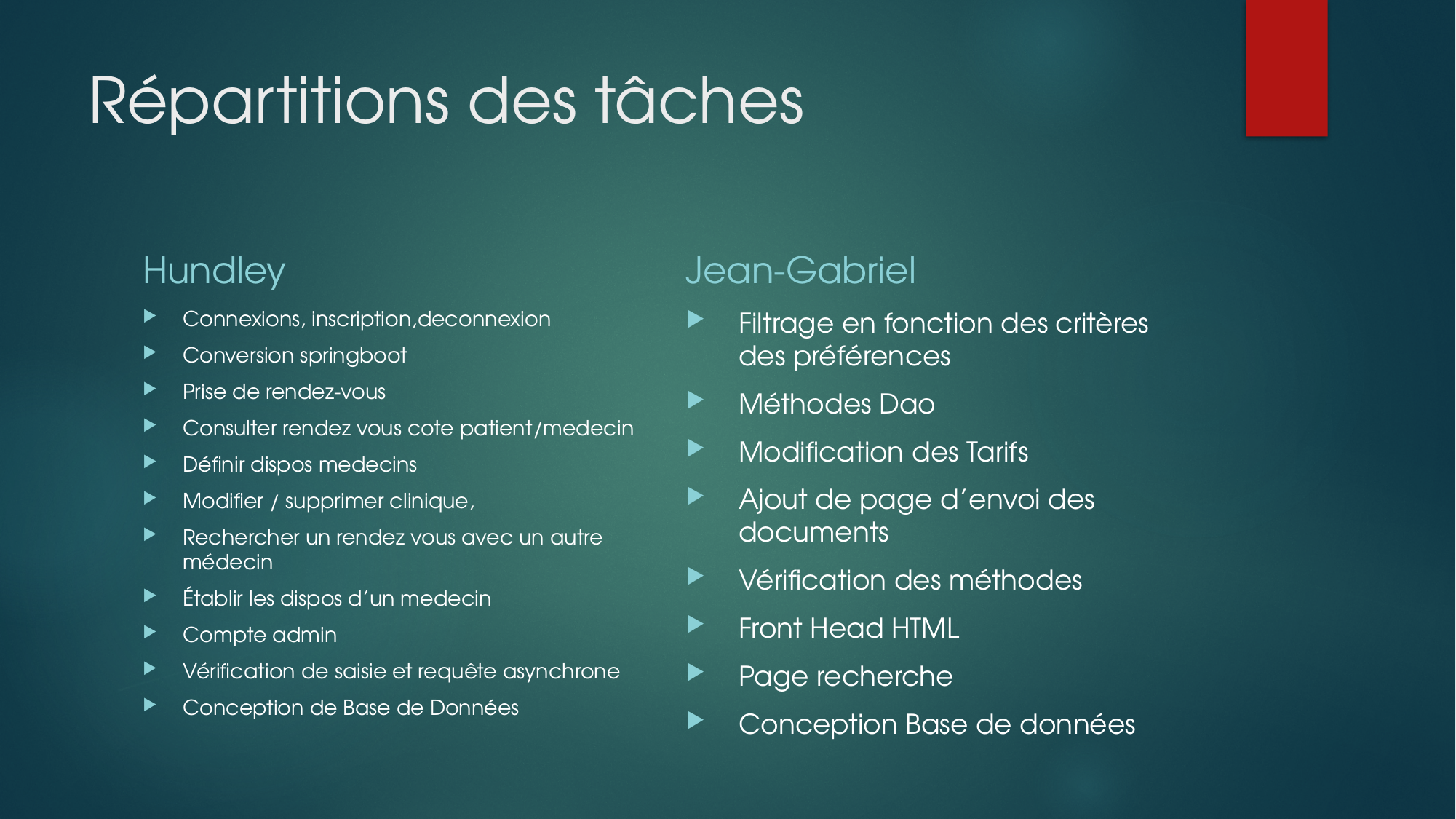

# Répartitions des tâches
Hundley
Jean-Gabriel
Connexions, inscription,deconnexion
Conversion springboot
Prise de rendez-vous
Consulter rendez vous cote patient/medecin
Définir dispos medecins
Modifier / supprimer clinique,
Rechercher un rendez vous avec un autre médecin
Établir les dispos d’un medecin
Compte admin
Vérification de saisie et requête asynchrone
Conception de Base de Données

Filtrage en fonction des critères des préférences
Méthodes Dao
Modification des Tarifs
Ajout de page d’envoi des documents
Vérification des méthodes
Front Head HTML
Page recherche
Conception Base de données